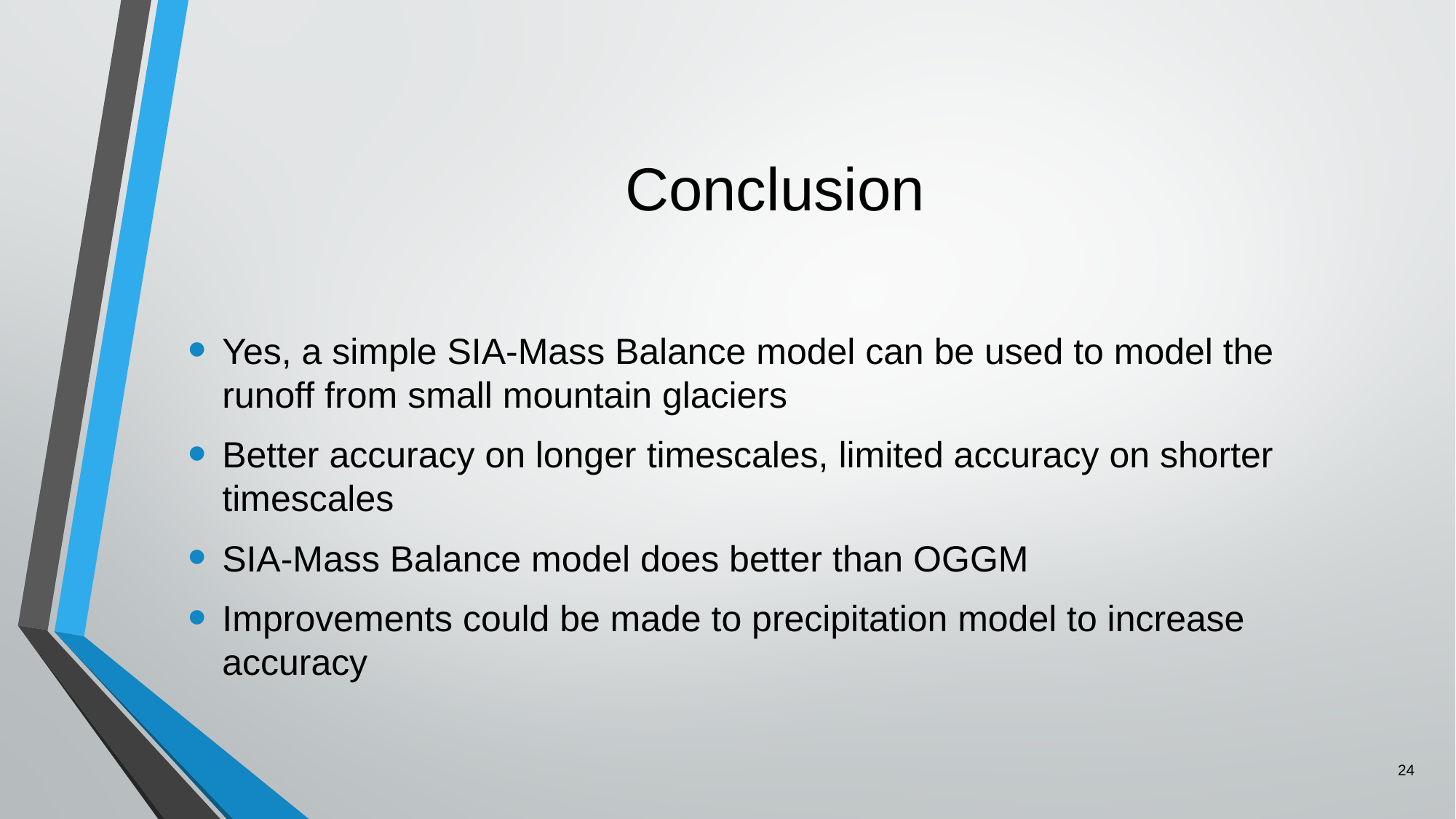

# Conclusion
Yes, a simple SIA-Mass Balance model can be used to model the runoff from small mountain glaciers
Better accuracy on longer timescales, limited accuracy on shorter timescales
SIA-Mass Balance model does better than OGGM
Improvements could be made to precipitation model to increase accuracy
24